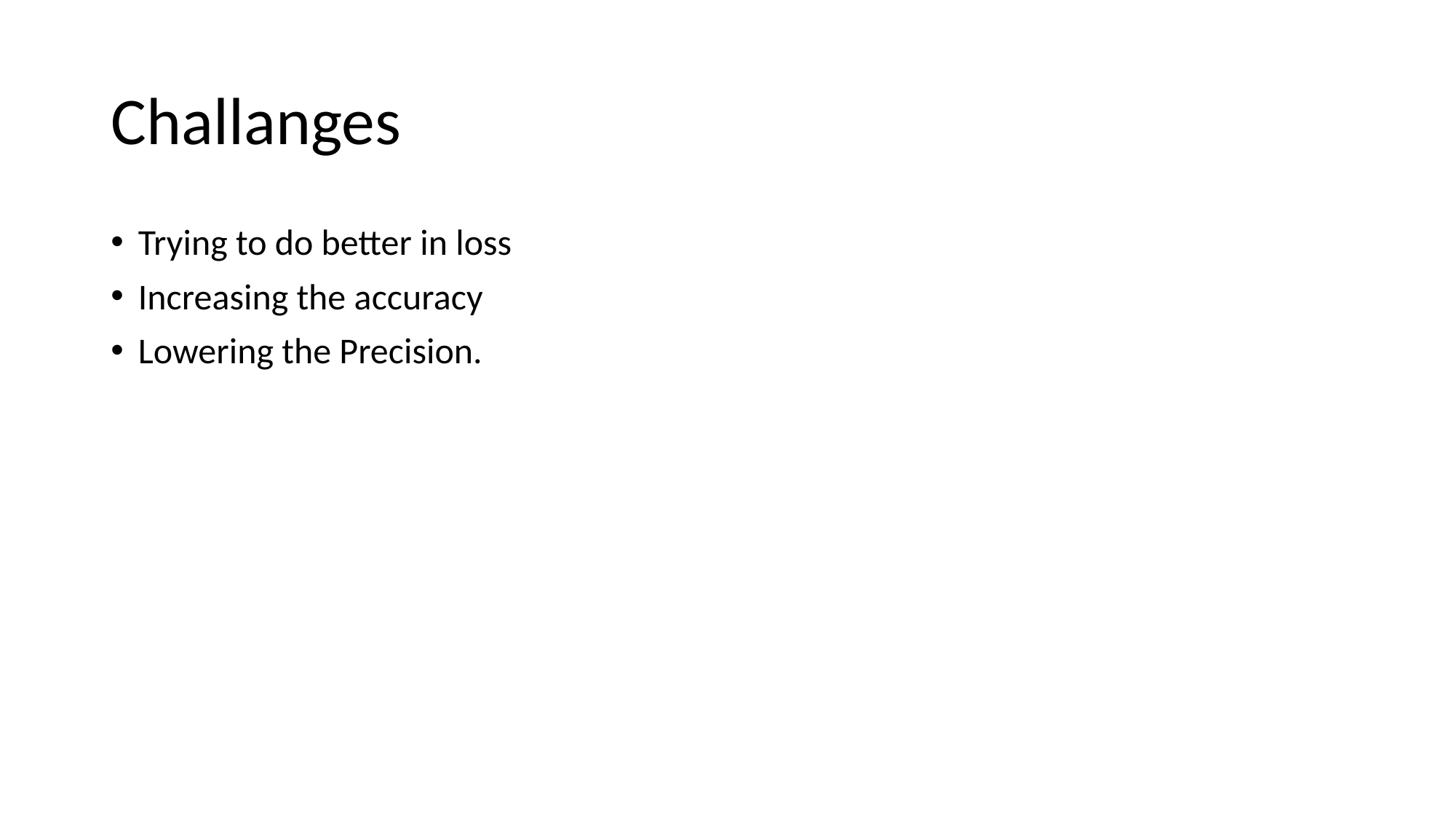

# Challanges
Trying to do better in loss
Increasing the accuracy
Lowering the Precision.